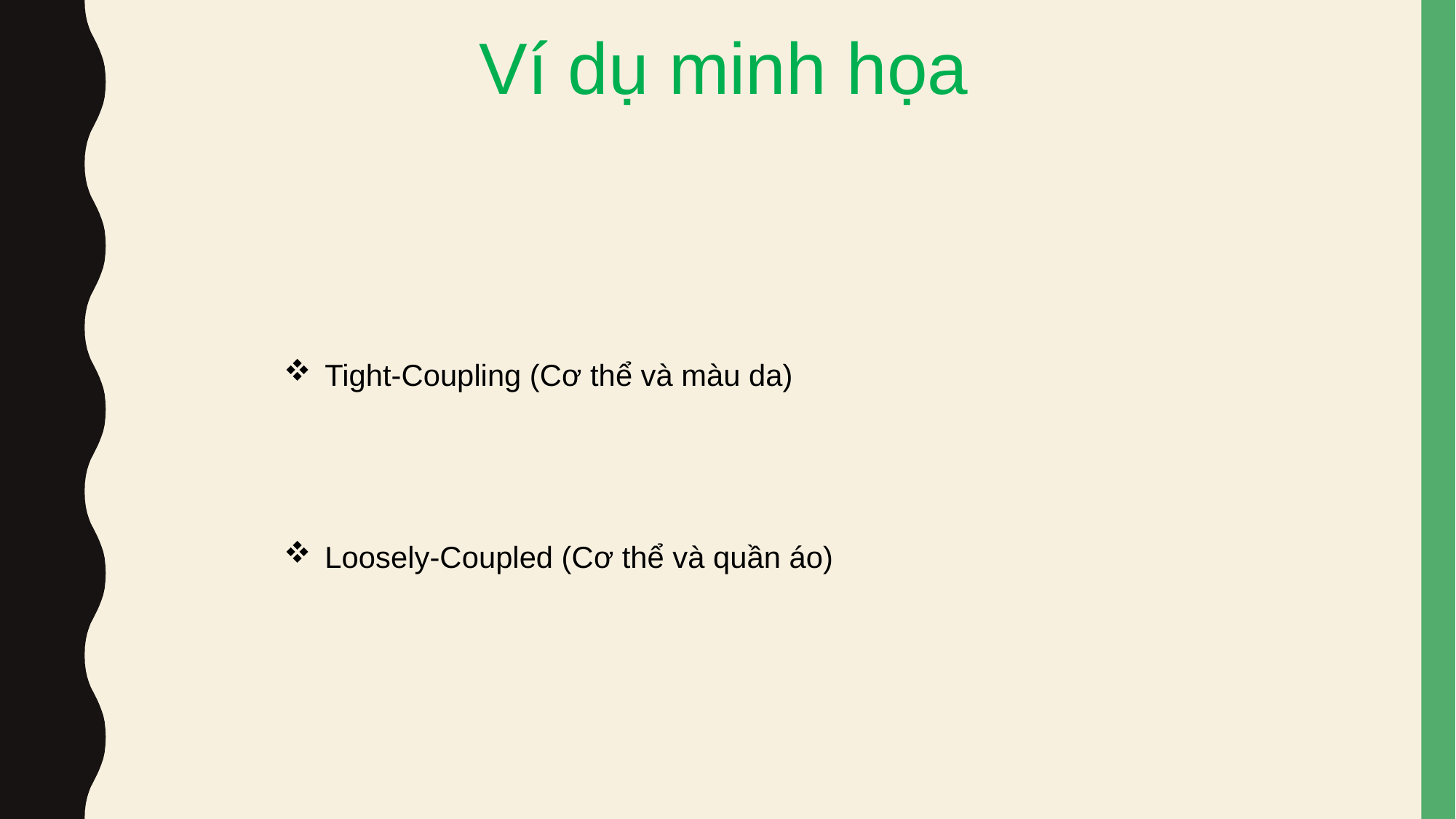

Ví dụ minh họa
Tight-Coupling (Cơ thể và màu da)
Loosely-Coupled (Cơ thể và quần áo)